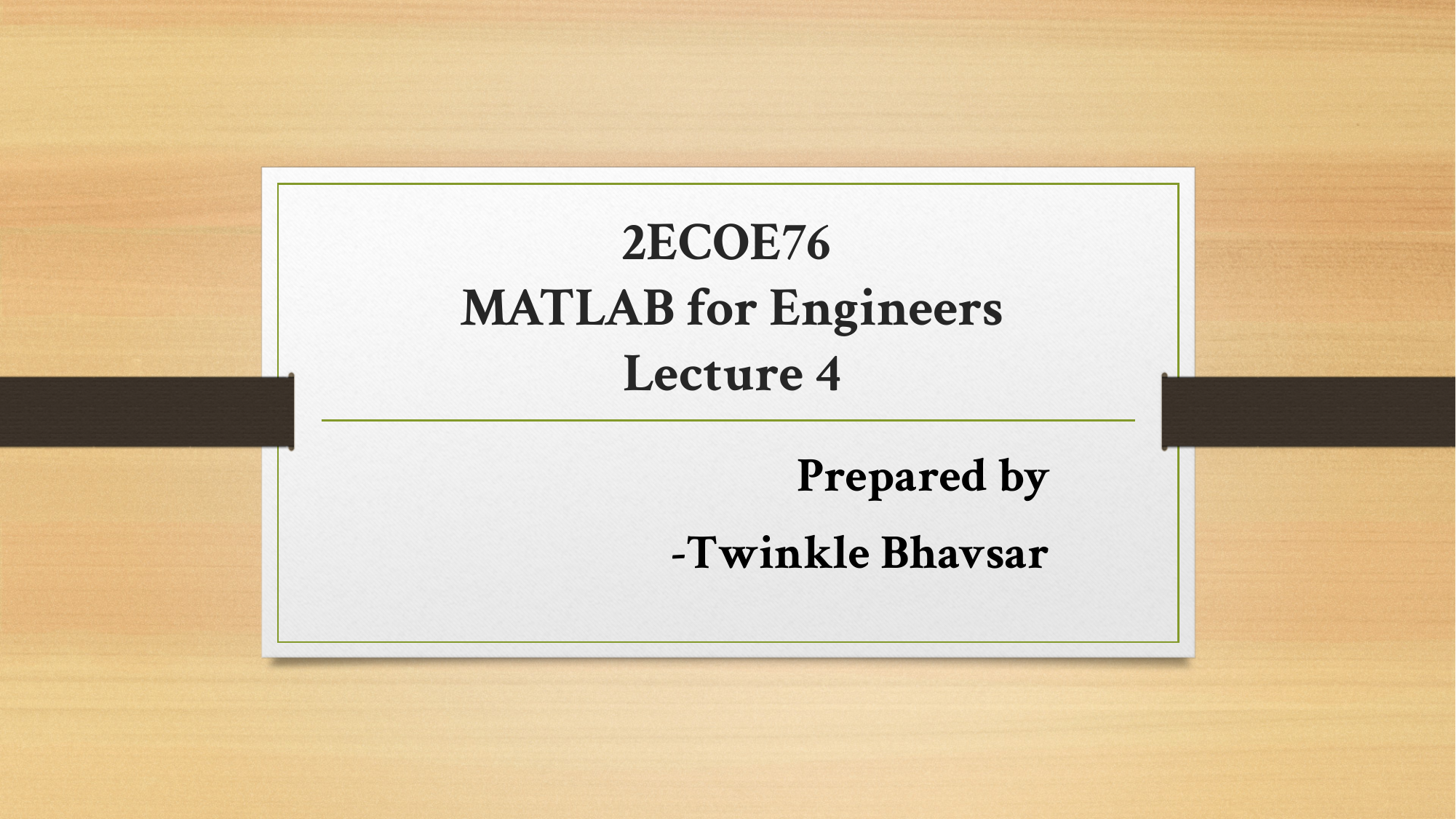

# 2ECOE76 MATLAB for Engineers Lecture 4
Prepared by
-Twinkle Bhavsar